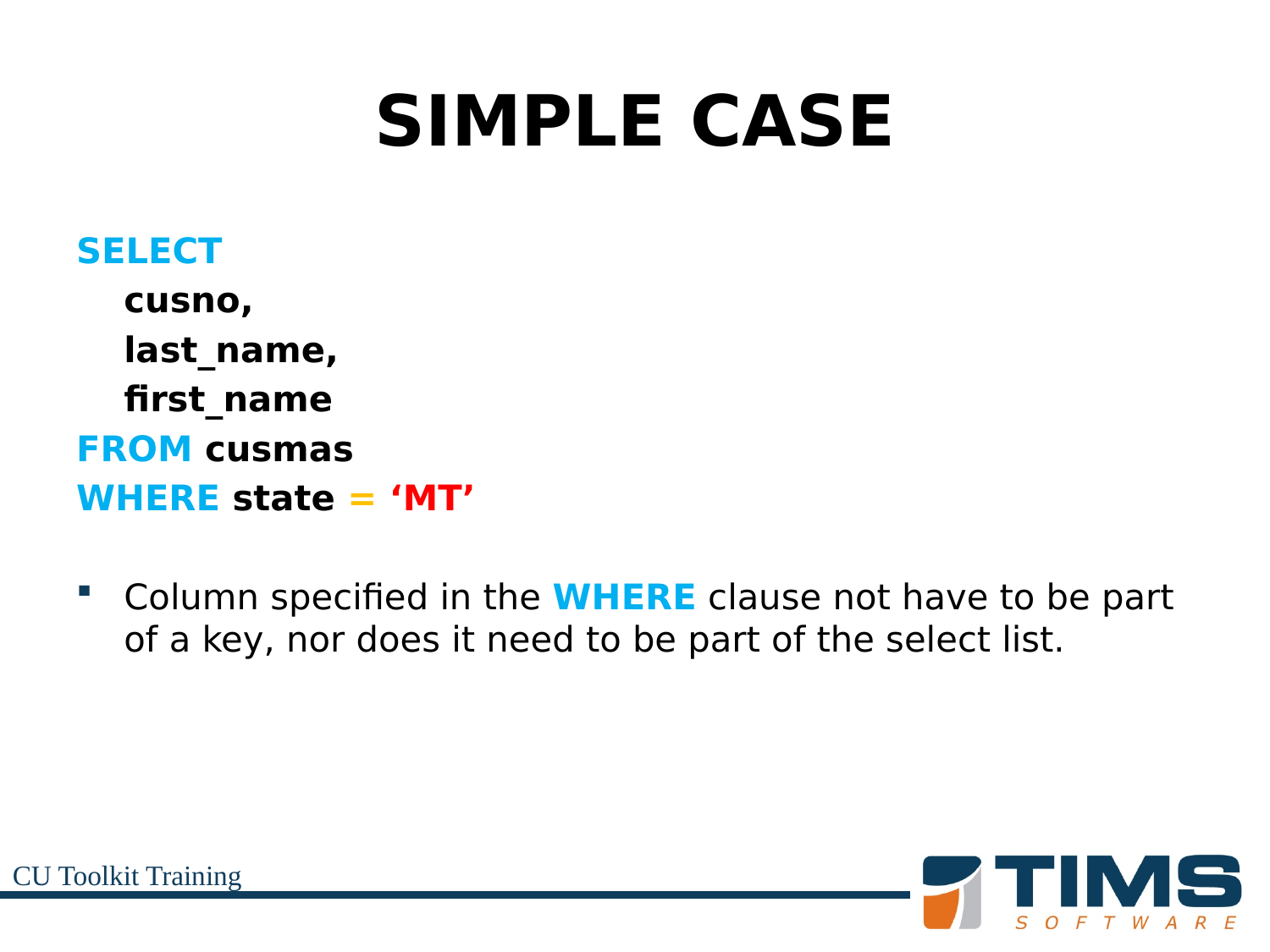

# SIMPLE CASE
SELECT
	cusno,
	last_name,
	first_name
FROM cusmas
WHERE state = ‘MT’

Column specified in the WHERE clause not have to be part of a key, nor does it need to be part of the select list.
CU Toolkit Training